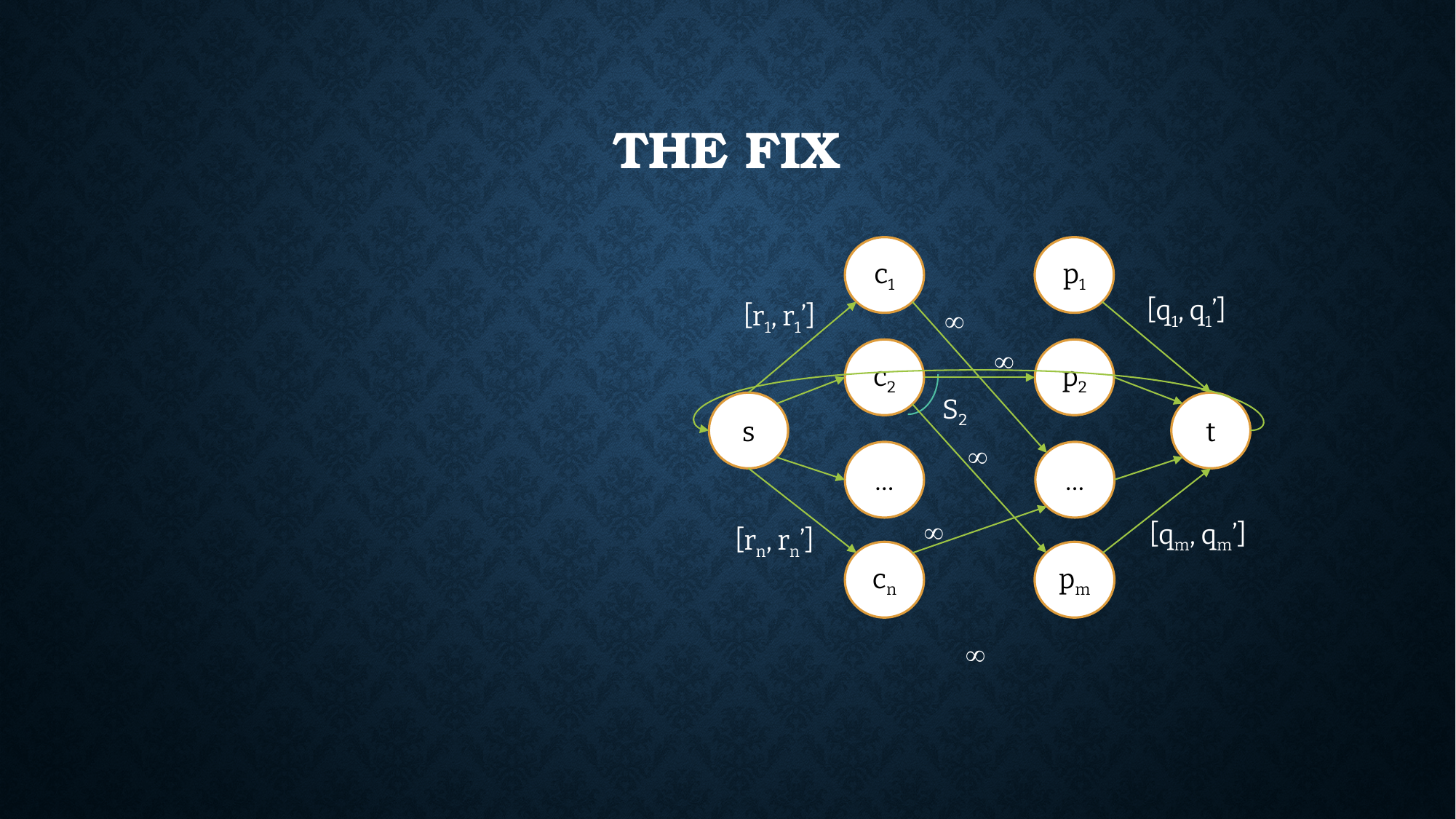

# The Fix
c1
p1
c2
p2
…
…
cn
pm
[q1, q1’]
[r1, r1’]
∞
S2

∞
s
t
∞
∞
[qm, qm’]
[rn, rn’]
∞